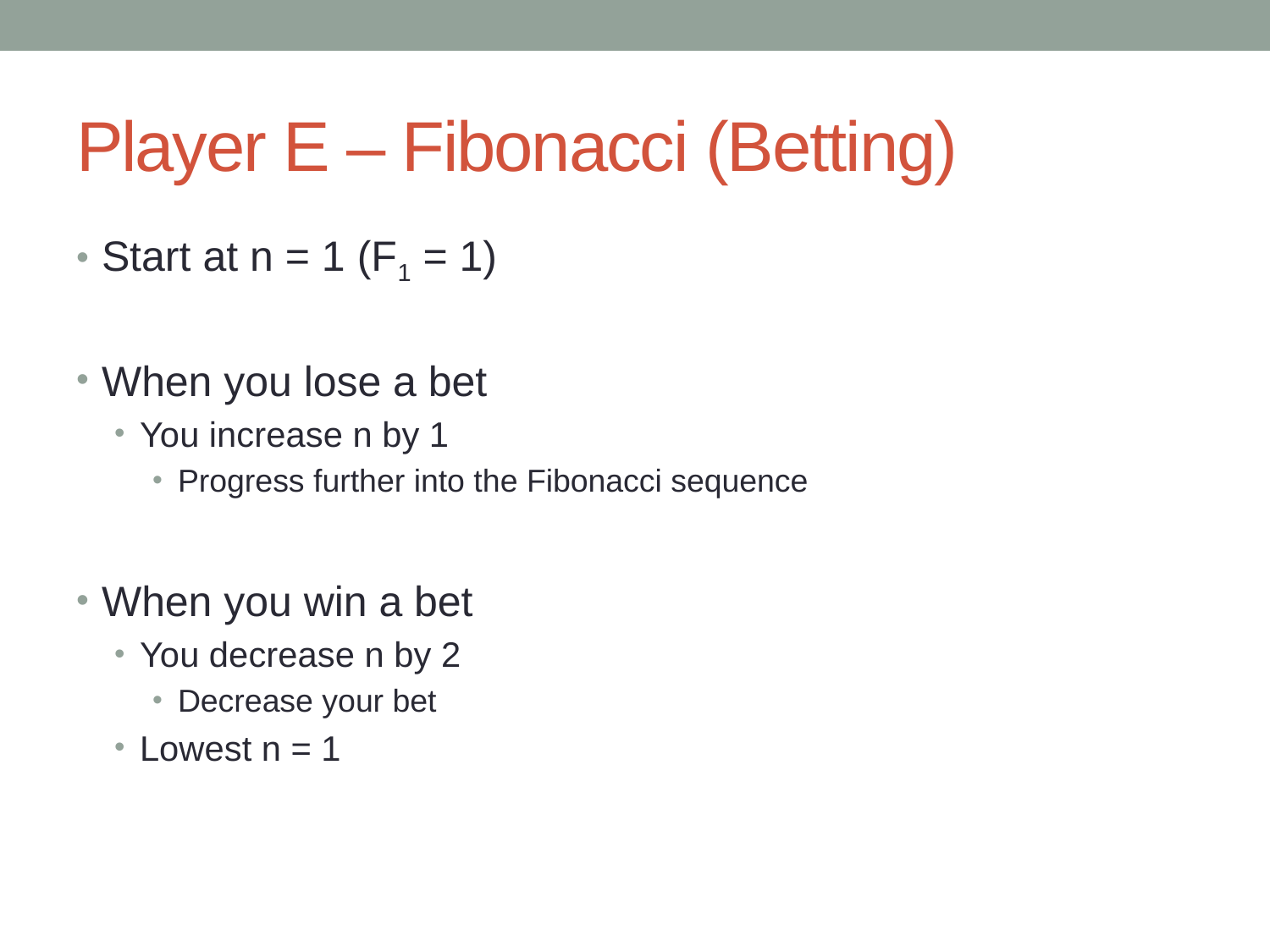

# Player E – Fibonacci (Betting)
Start at n = 1 (F1 = 1)

When you lose a bet
You increase n by 1
Progress further into the Fibonacci sequence

When you win a bet
You decrease n by 2
Decrease your bet
Lowest n = 1